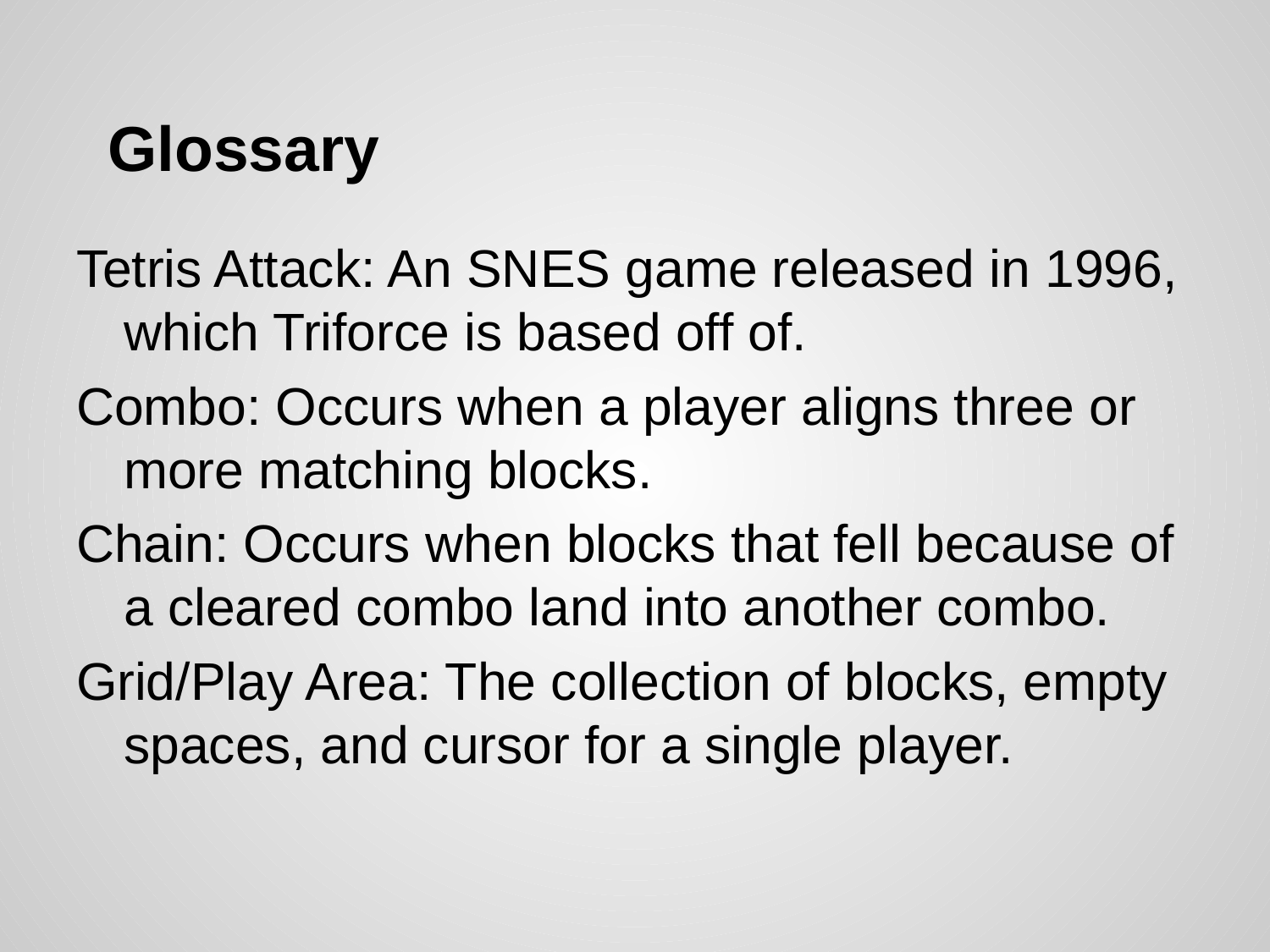

# Glossary
Tetris Attack: An SNES game released in 1996, which Triforce is based off of.
Combo: Occurs when a player aligns three or more matching blocks.
Chain: Occurs when blocks that fell because of a cleared combo land into another combo.
Grid/Play Area: The collection of blocks, empty spaces, and cursor for a single player.